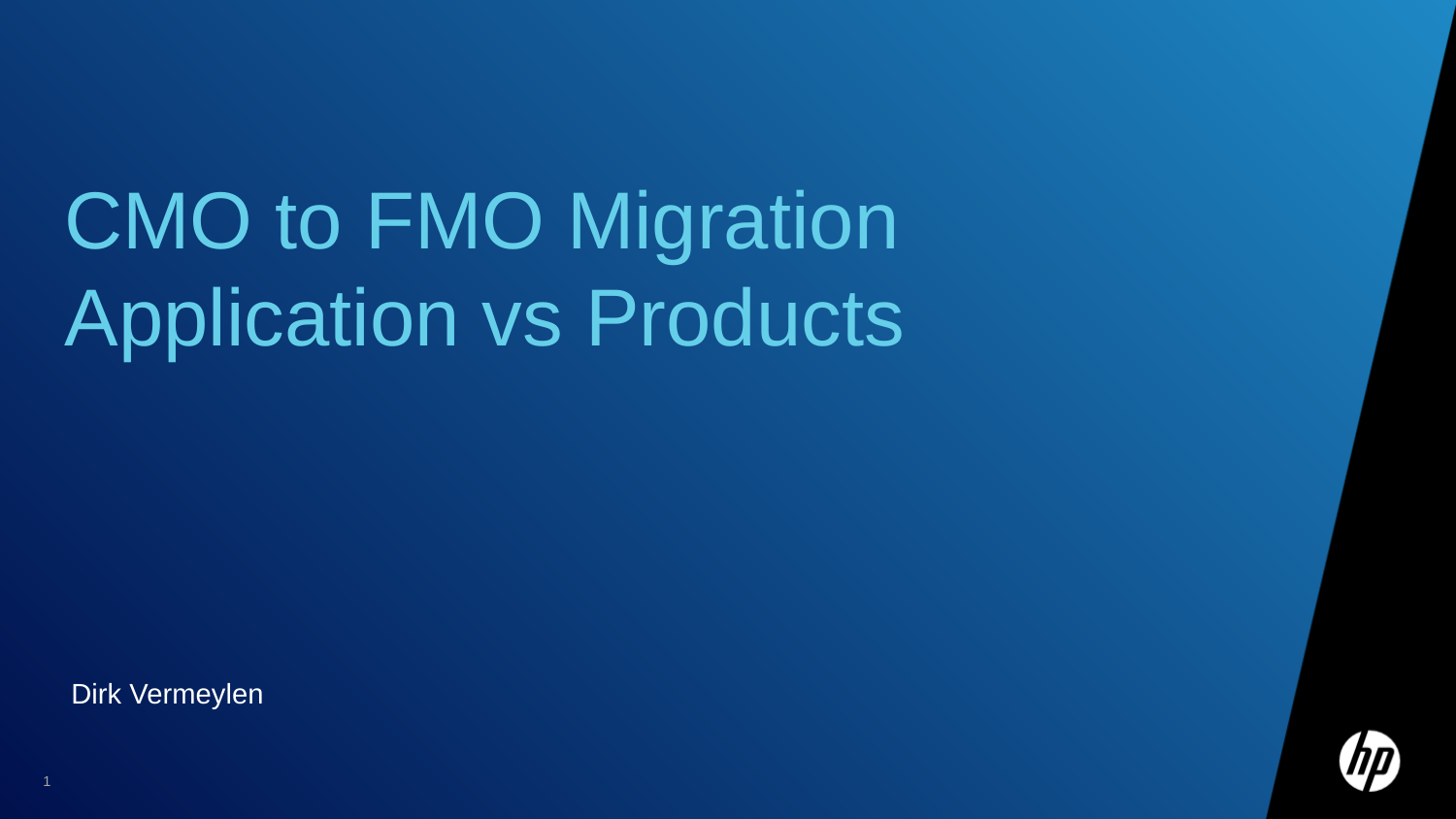

# CMO to FMO Migration Application vs Products
Dirk Vermeylen